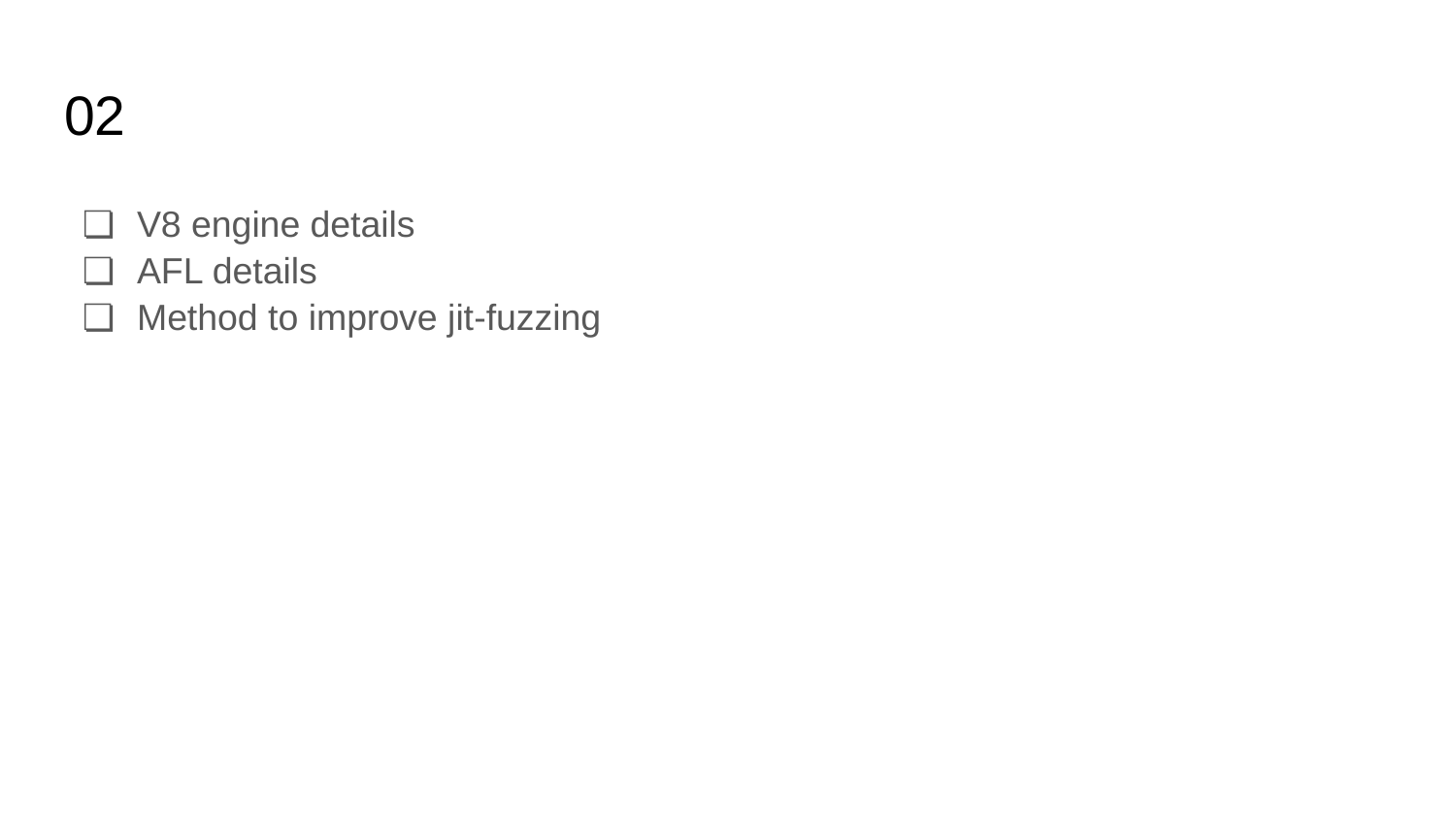

# 02
V8 engine details
AFL details
Method to improve jit-fuzzing